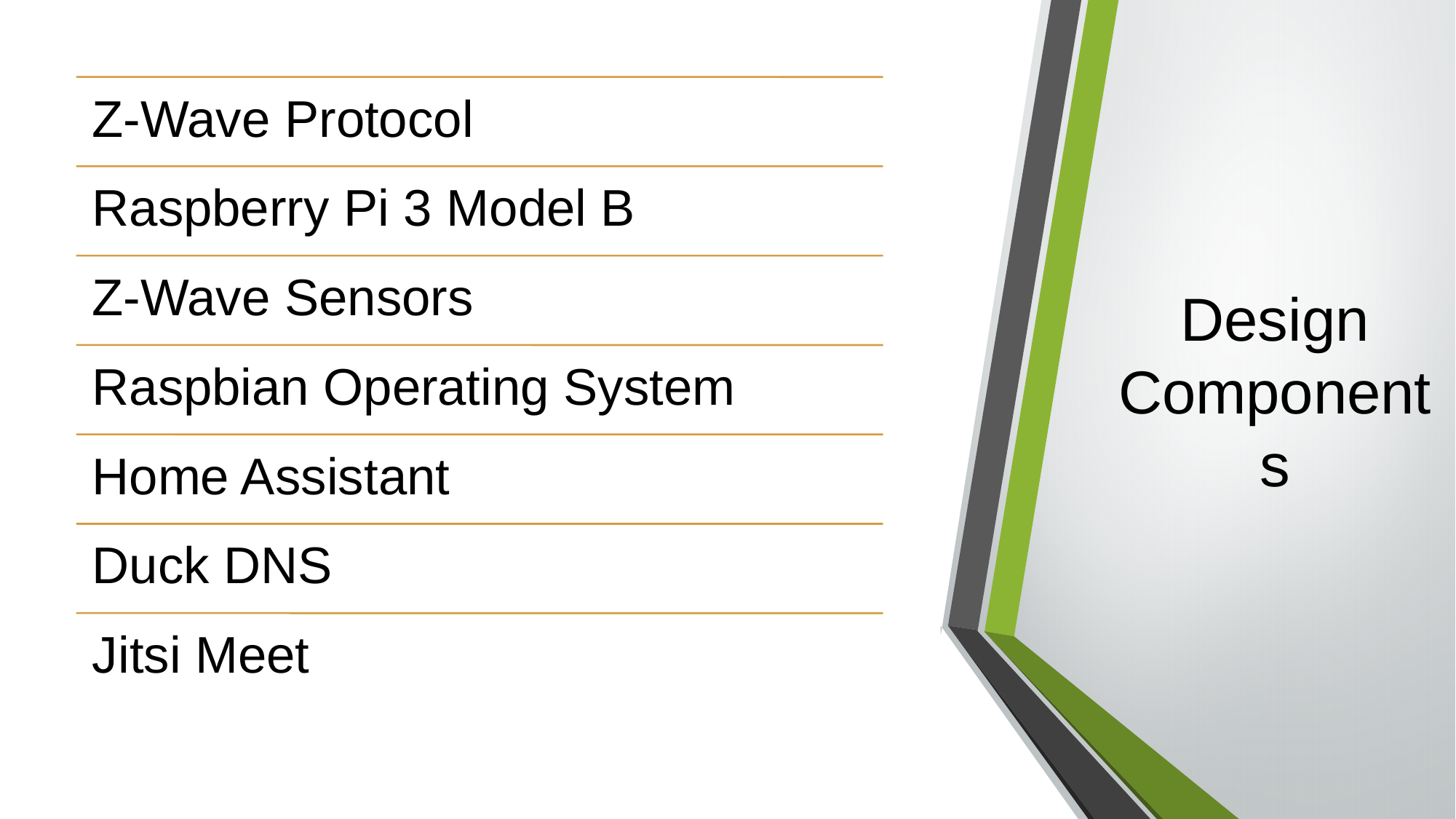

Z-Wave Protocol
Raspberry Pi 3 Model B
Z-Wave Sensors
Raspbian Operating System
Home Assistant
Duck DNS
Jitsi Meet
# Design Components